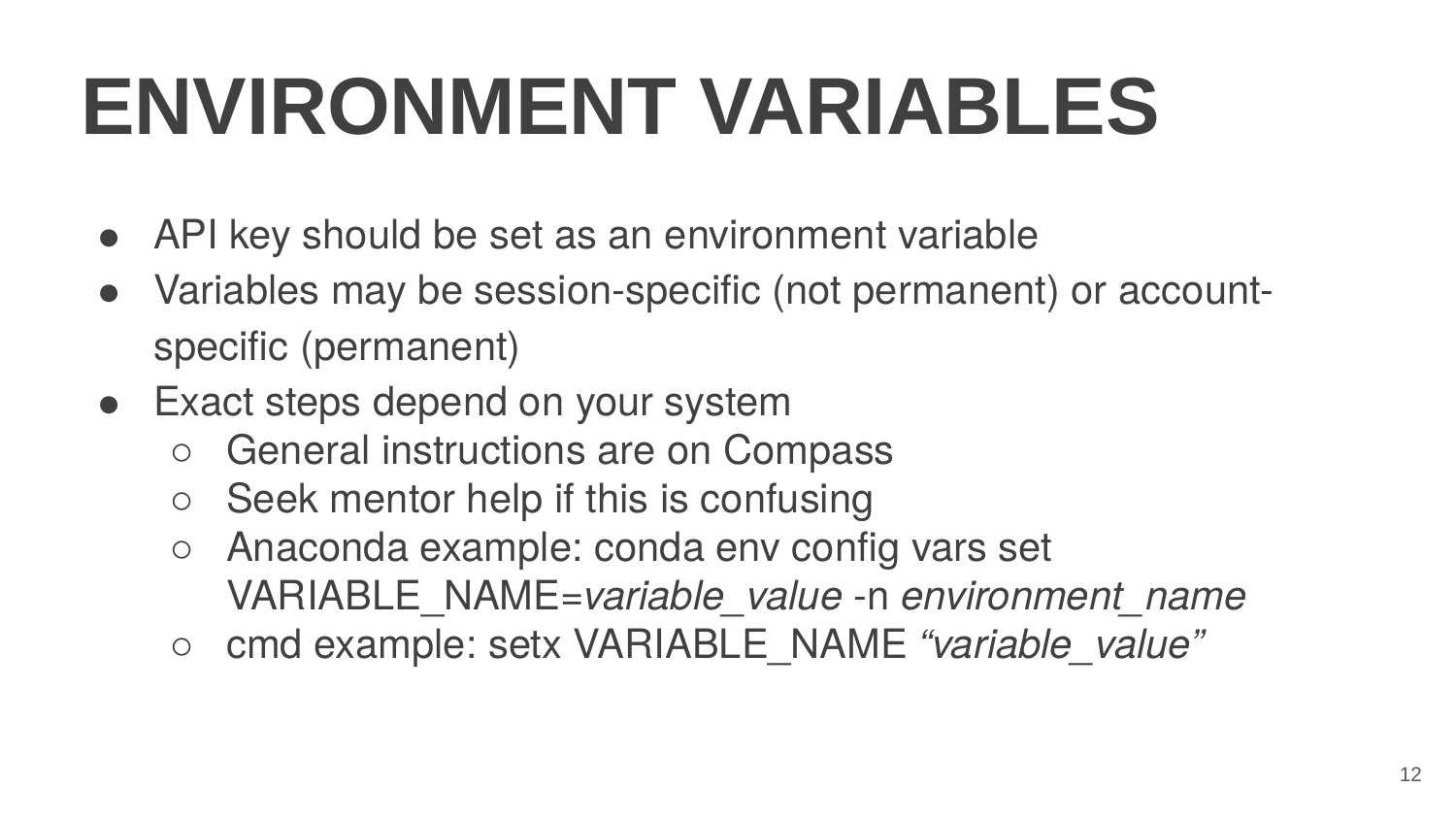

ENVIRONMENT VARIABLES
API key should be set as an environment variable
Variables may be session-specific (not permanent) or account-specific (permanent)
Exact steps depend on your system
General instructions are on Compass
Seek mentor help if this is confusing
Anaconda example: conda env config vars set VARIABLE_NAME=variable_value -n environment_name
cmd example: setx VARIABLE_NAME “variable_value”
12